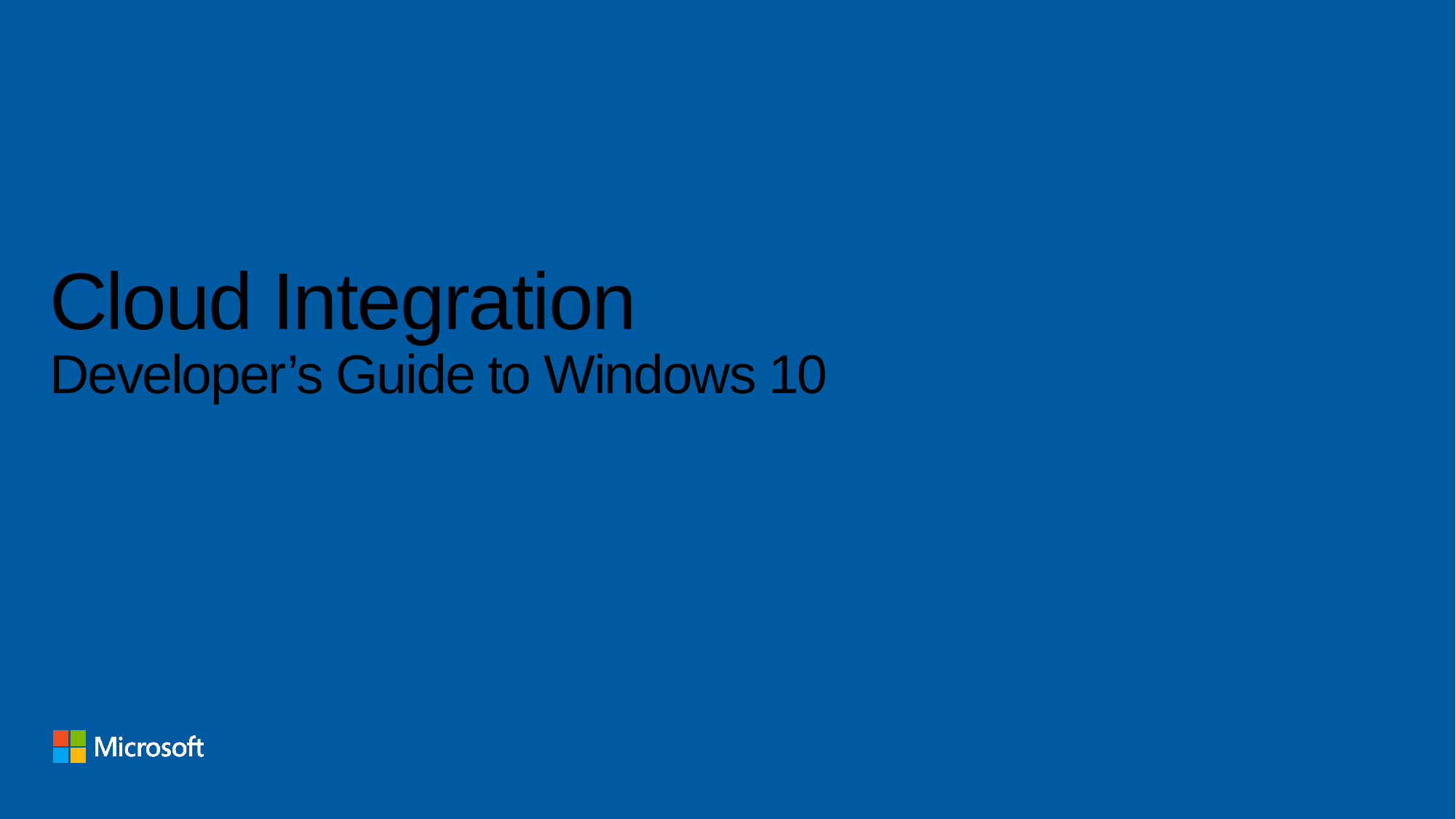

# Cloud Integration Developer’s Guide to Windows 10